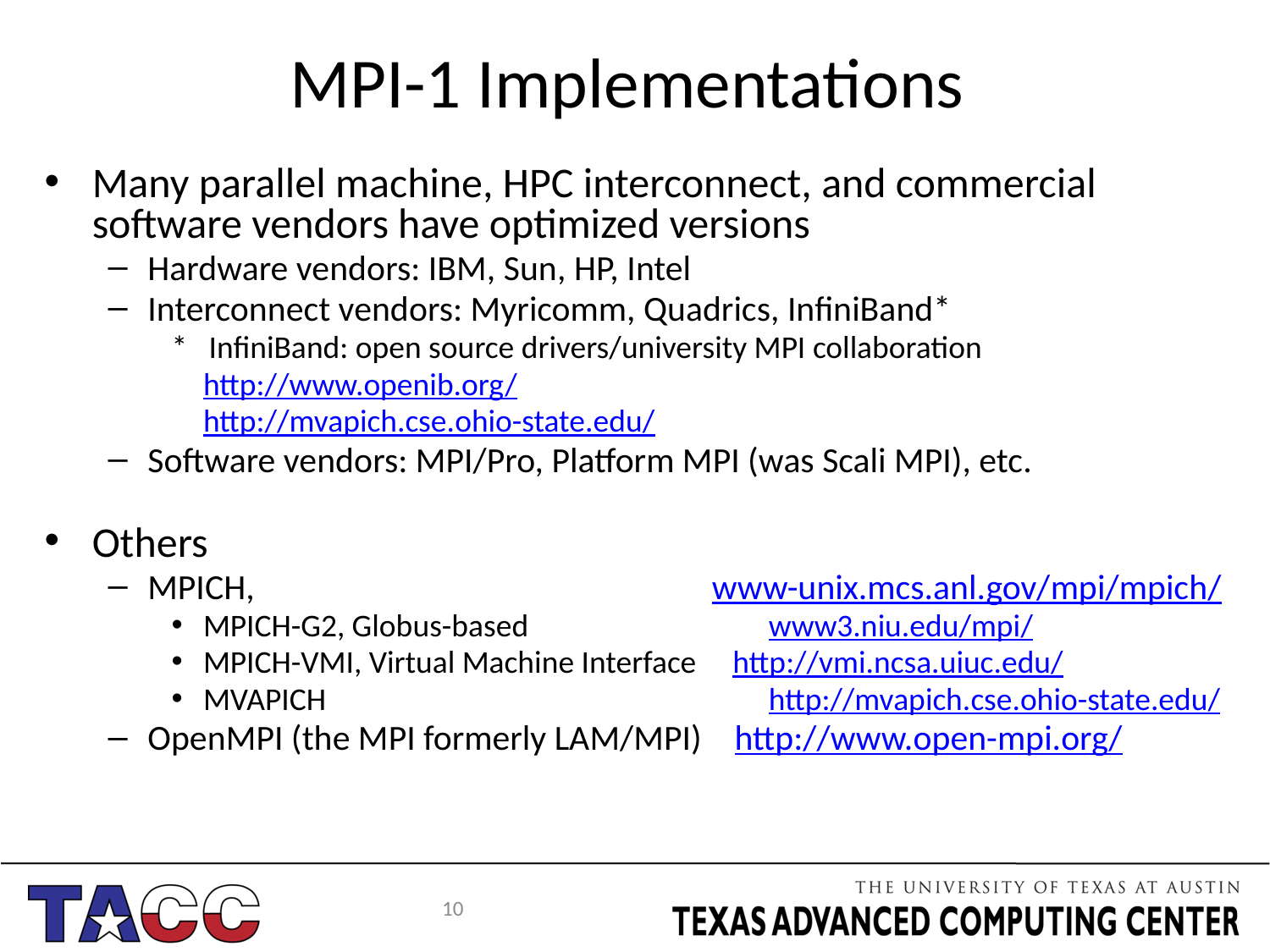

# MPI-1 Implementations
Many parallel machine, HPC interconnect, and commercial software vendors have optimized versions
Hardware vendors: IBM, Sun, HP, Intel
Interconnect vendors: Myricomm, Quadrics, InfiniBand*
*   InfiniBand: open source drivers/university MPI collaboration
	http://www.openib.org/
	http://mvapich.cse.ohio-state.edu/
Software vendors: MPI/Pro, Platform MPI (was Scali MPI), etc.

Others
MPICH, 				       www-unix.mcs.anl.gov/mpi/mpich/
MPICH-G2, Globus-based 		        www3.niu.edu/mpi/
MPICH-VMI, Virtual Machine Interface     http://vmi.ncsa.uiuc.edu/
MVAPICH 			        http://mvapich.cse.ohio-state.edu/
OpenMPI (the MPI formerly LAM/MPI)    http://www.open-mpi.org/
10